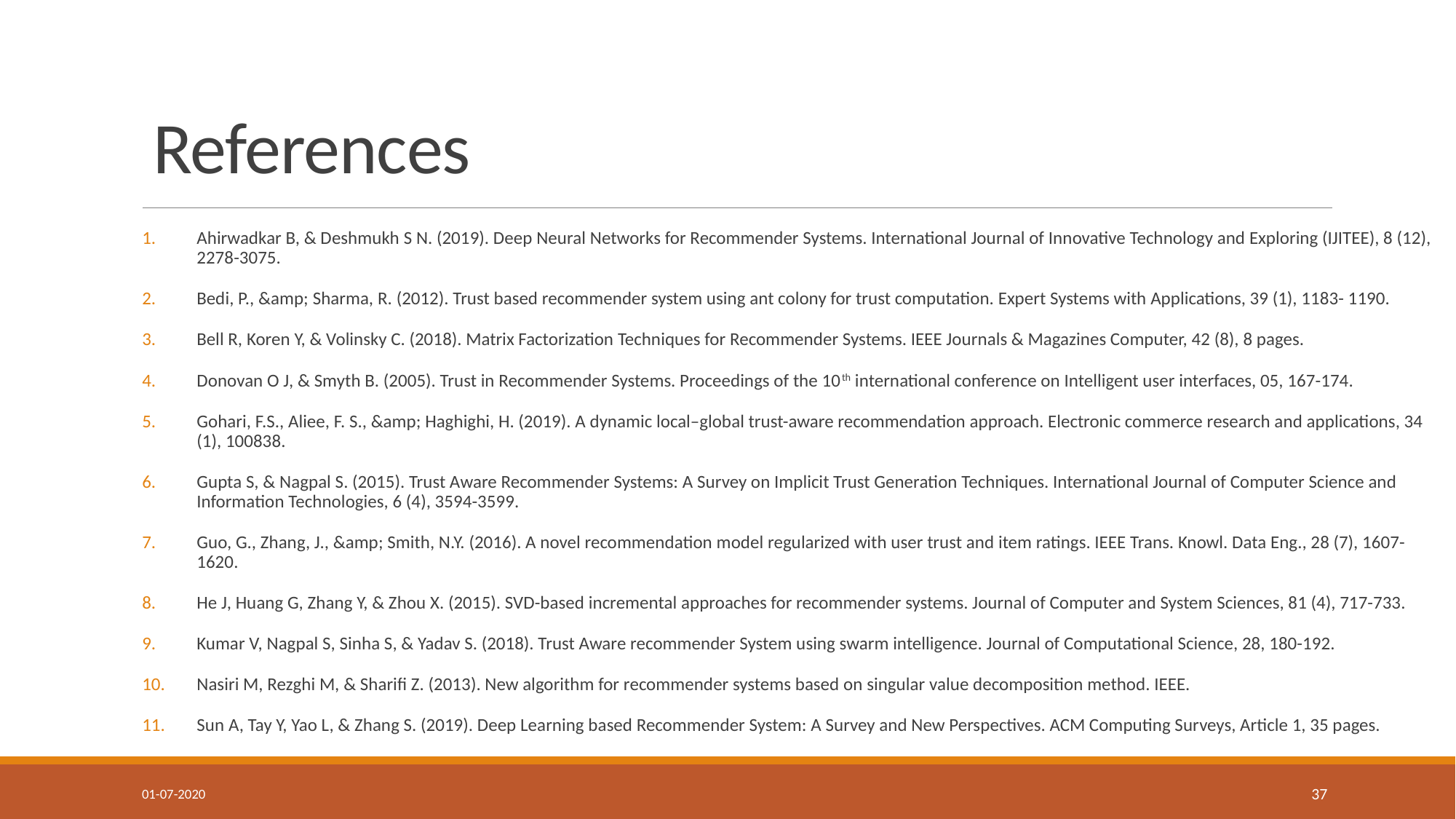

# References
Ahirwadkar B, & Deshmukh S N. (2019). Deep Neural Networks for Recommender Systems. International Journal of Innovative Technology and Exploring (IJITEE), 8 (12), 2278-3075.
Bedi, P., &amp; Sharma, R. (2012). Trust based recommender system using ant colony for trust computation. Expert Systems with Applications, 39 (1), 1183- 1190.
Bell R, Koren Y, & Volinsky C. (2018). Matrix Factorization Techniques for Recommender Systems. IEEE Journals & Magazines Computer, 42 (8), 8 pages.
Donovan O J, & Smyth B. (2005). Trust in Recommender Systems. Proceedings of the 10th international conference on Intelligent user interfaces, 05, 167-174.
Gohari, F.S., Aliee, F. S., &amp; Haghighi, H. (2019). A dynamic local–global trust-aware recommendation approach. Electronic commerce research and applications, 34 (1), 100838.
Gupta S, & Nagpal S. (2015). Trust Aware Recommender Systems: A Survey on Implicit Trust Generation Techniques. International Journal of Computer Science and Information Technologies, 6 (4), 3594-3599.
Guo, G., Zhang, J., &amp; Smith, N.Y. (2016). A novel recommendation model regularized with user trust and item ratings. IEEE Trans. Knowl. Data Eng., 28 (7), 1607-1620.
He J, Huang G, Zhang Y, & Zhou X. (2015). SVD-based incremental approaches for recommender systems. Journal of Computer and System Sciences, 81 (4), 717-733.
Kumar V, Nagpal S, Sinha S, & Yadav S. (2018). Trust Aware recommender System using swarm intelligence. Journal of Computational Science, 28, 180-192.
Nasiri M, Rezghi M, & Sharifi Z. (2013). New algorithm for recommender systems based on singular value decomposition method. IEEE.
Sun A, Tay Y, Yao L, & Zhang S. (2019). Deep Learning based Recommender System: A Survey and New Perspectives. ACM Computing Surveys, Article 1, 35 pages.
01-07-2020
37